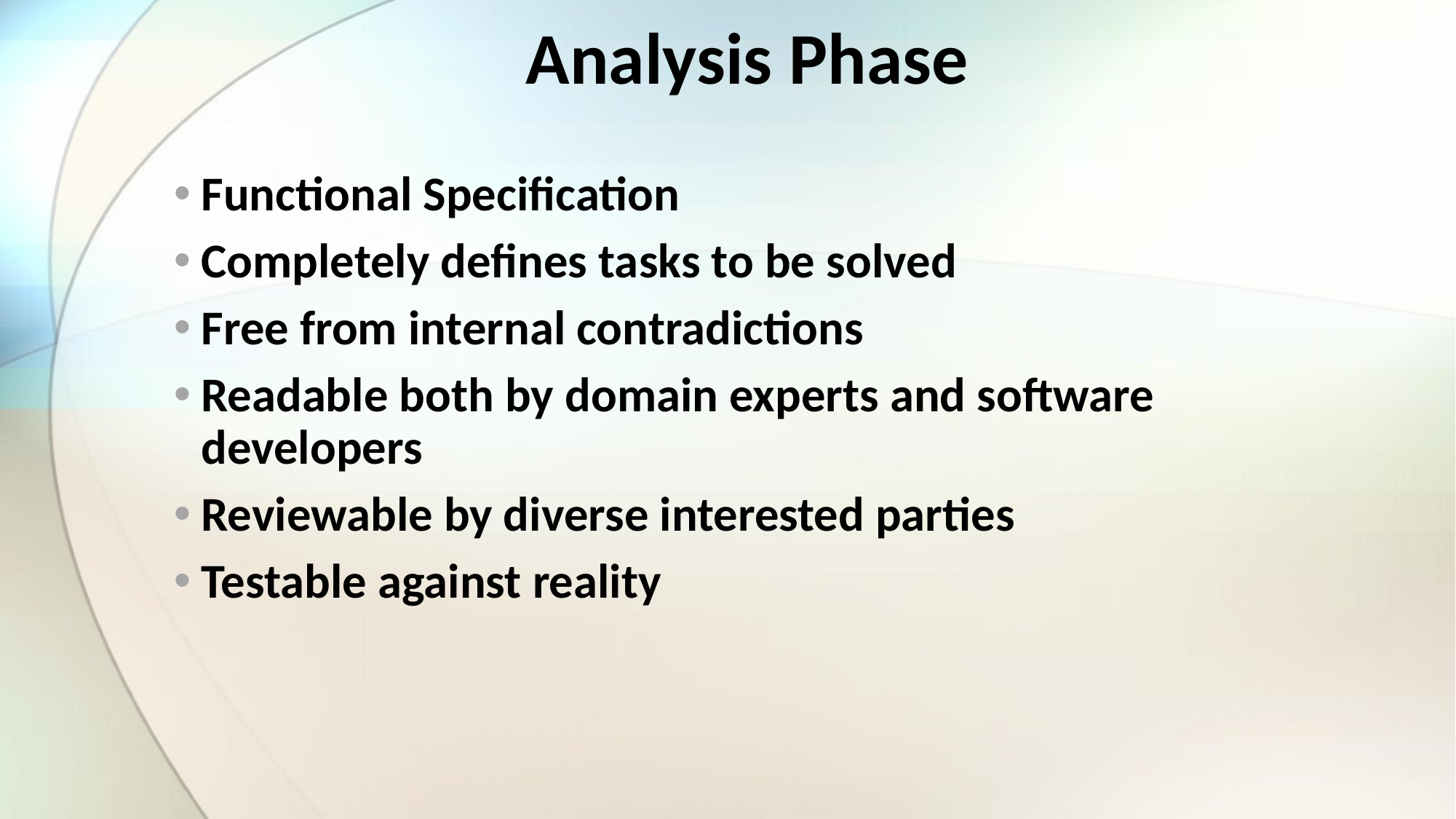

Analysis Phase

Functional Specification
Completely defines tasks to be solved
Free from internal contradictions
Readable both by domain experts and software developers
Reviewable by diverse interested parties
Testable against reality